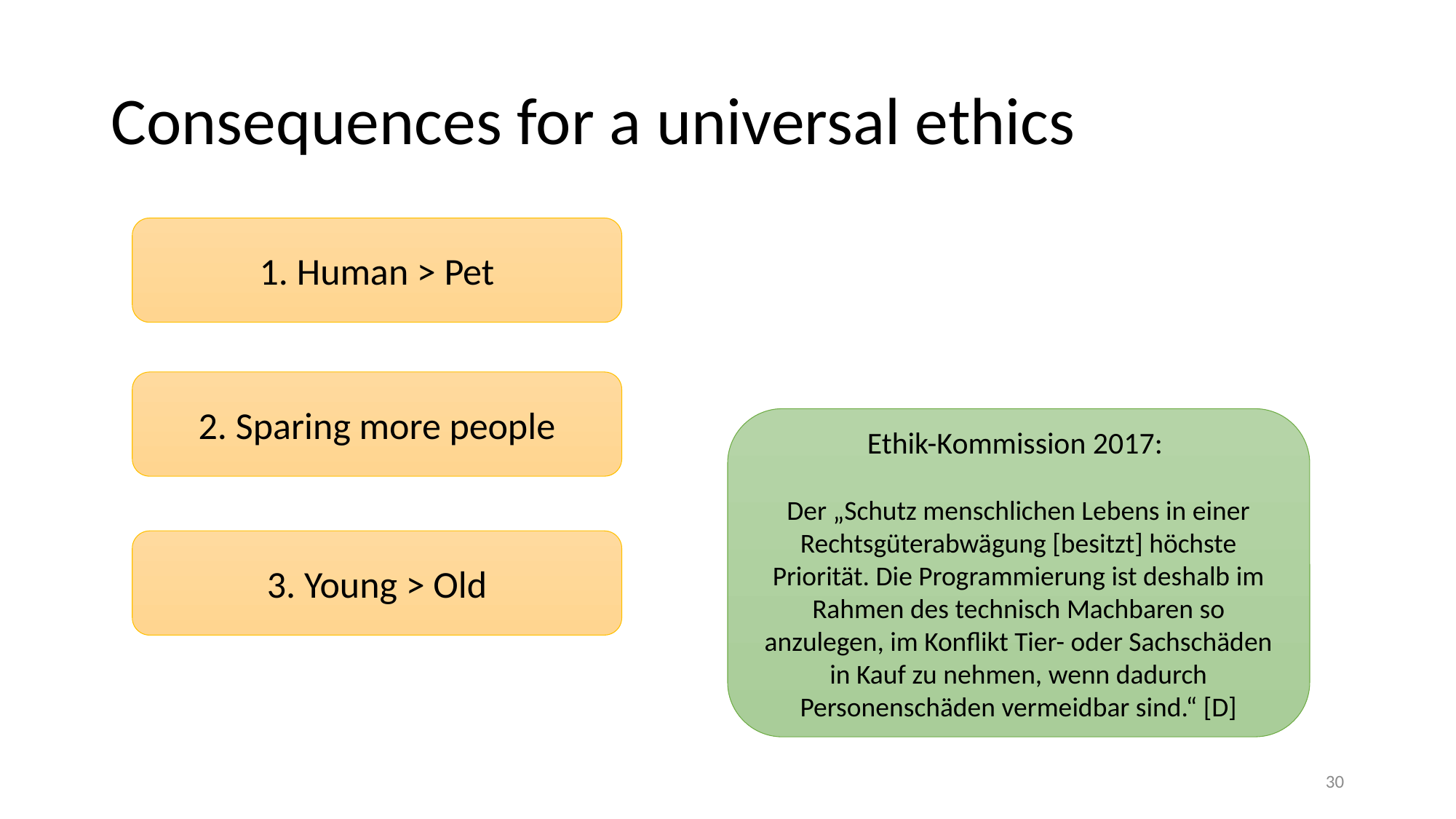

# Consequences for a universal ethics

1. Human > Pet
2. Sparing more people
Ethik-Kommission 2017:

Der „Schutz menschlichen Lebens in einer Rechtsgüterabwägung [besitzt] höchste Priorität. Die Programmierung ist deshalb im Rahmen des technisch Machbaren so anzulegen, im Konflikt Tier- oder Sachschäden in Kauf zu nehmen, wenn dadurch Personenschäden vermeidbar sind.“ [D]
3. Young > Old
30